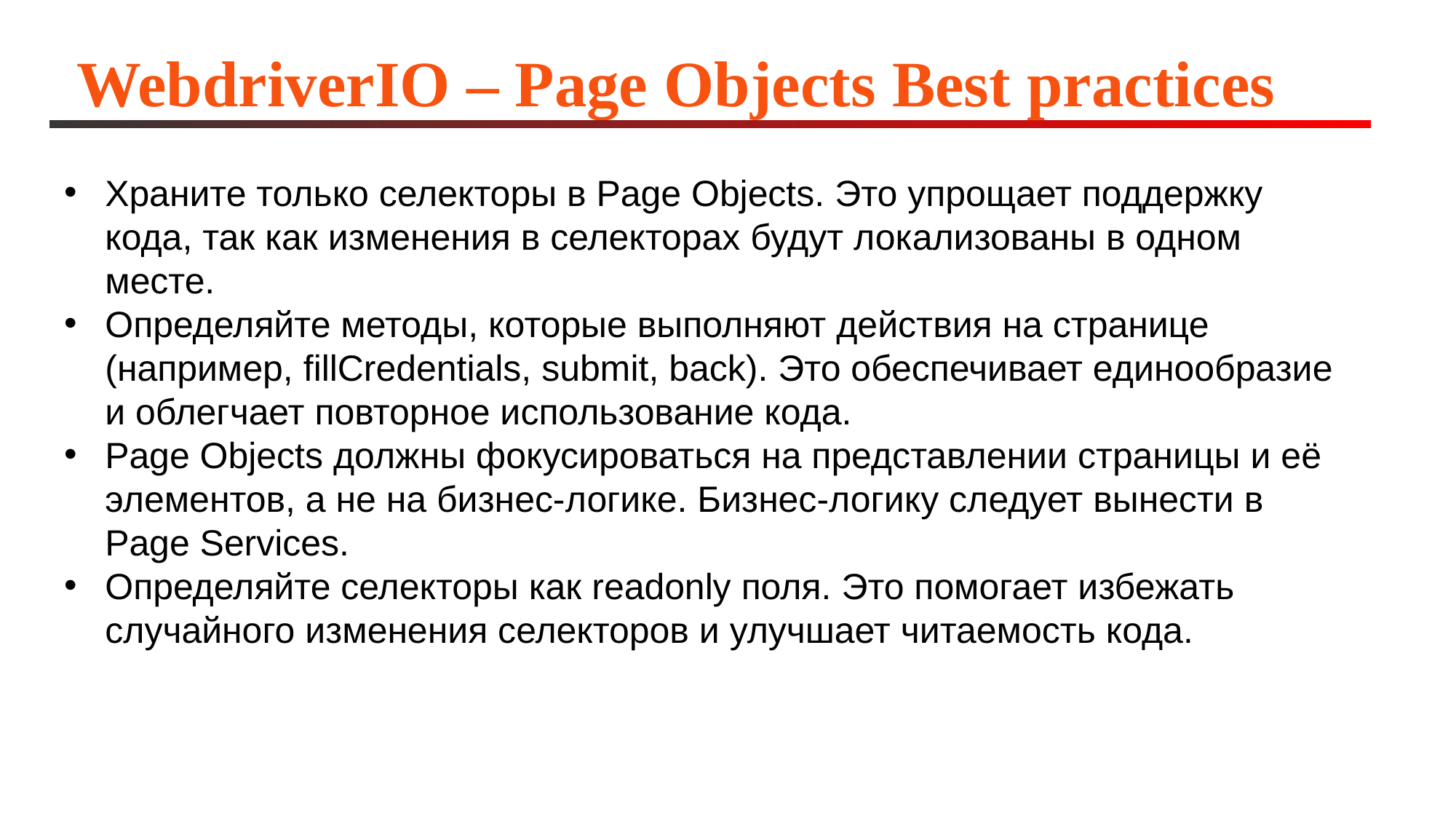

# WebdriverIO – Page Objects Best practices

Храните только селекторы в Page Objects. Это упрощает поддержку кода, так как изменения в селекторах будут локализованы в одном месте.
Определяйте методы, которые выполняют действия на странице (например, fillCredentials, submit, back). Это обеспечивает единообразие и облегчает повторное использование кода.
Page Objects должны фокусироваться на представлении страницы и её элементов, а не на бизнес-логике. Бизнес-логику следует вынести в Page Services.
Определяйте селекторы как readonly поля. Это помогает избежать случайного изменения селекторов и улучшает читаемость кода.